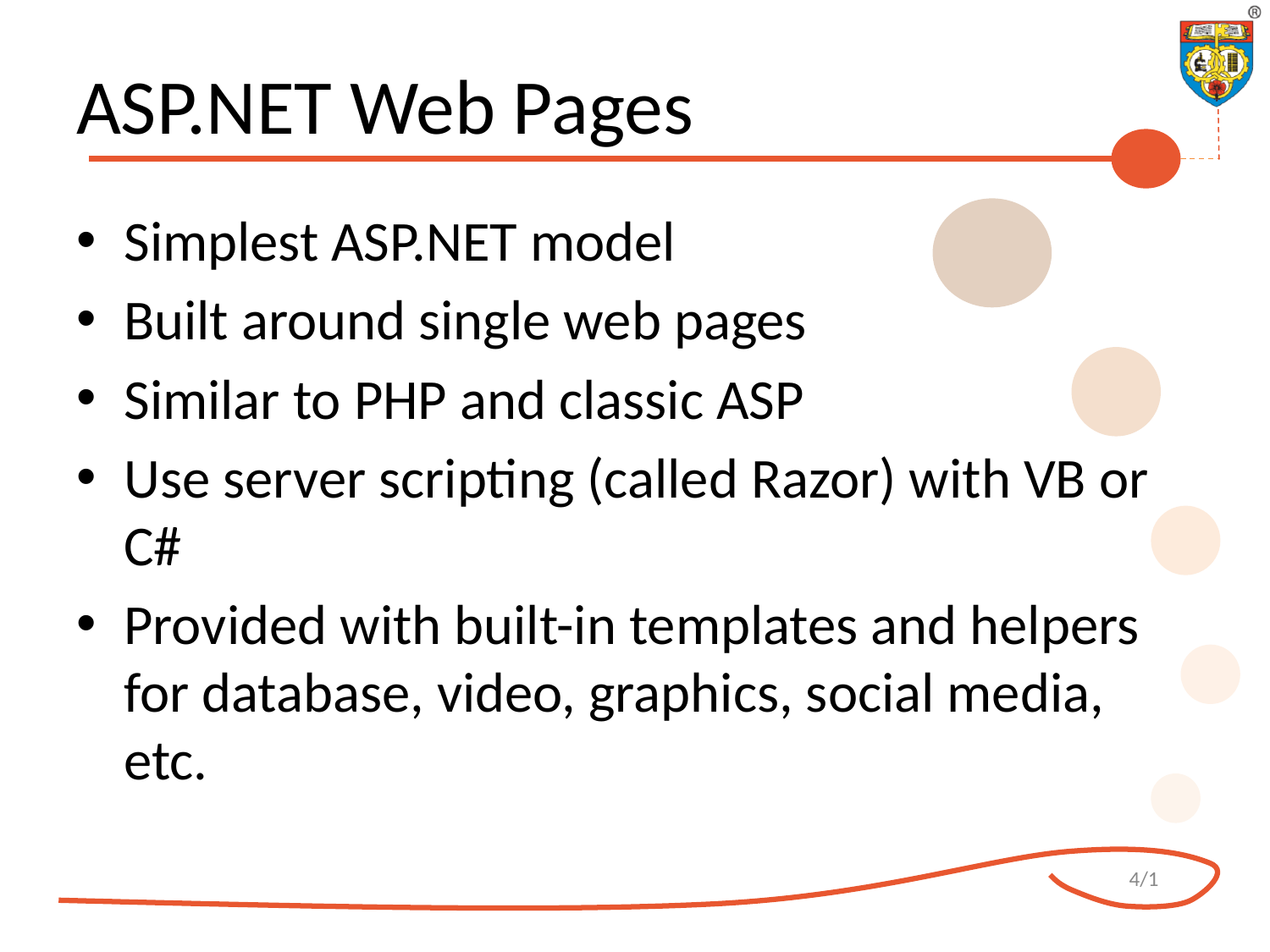

# ASP.NET Web Pages
Simplest ASP.NET model
Built around single web pages
Similar to PHP and classic ASP
Use server scripting (called Razor) with VB or C#
Provided with built-in templates and helpers for database, video, graphics, social media, etc.